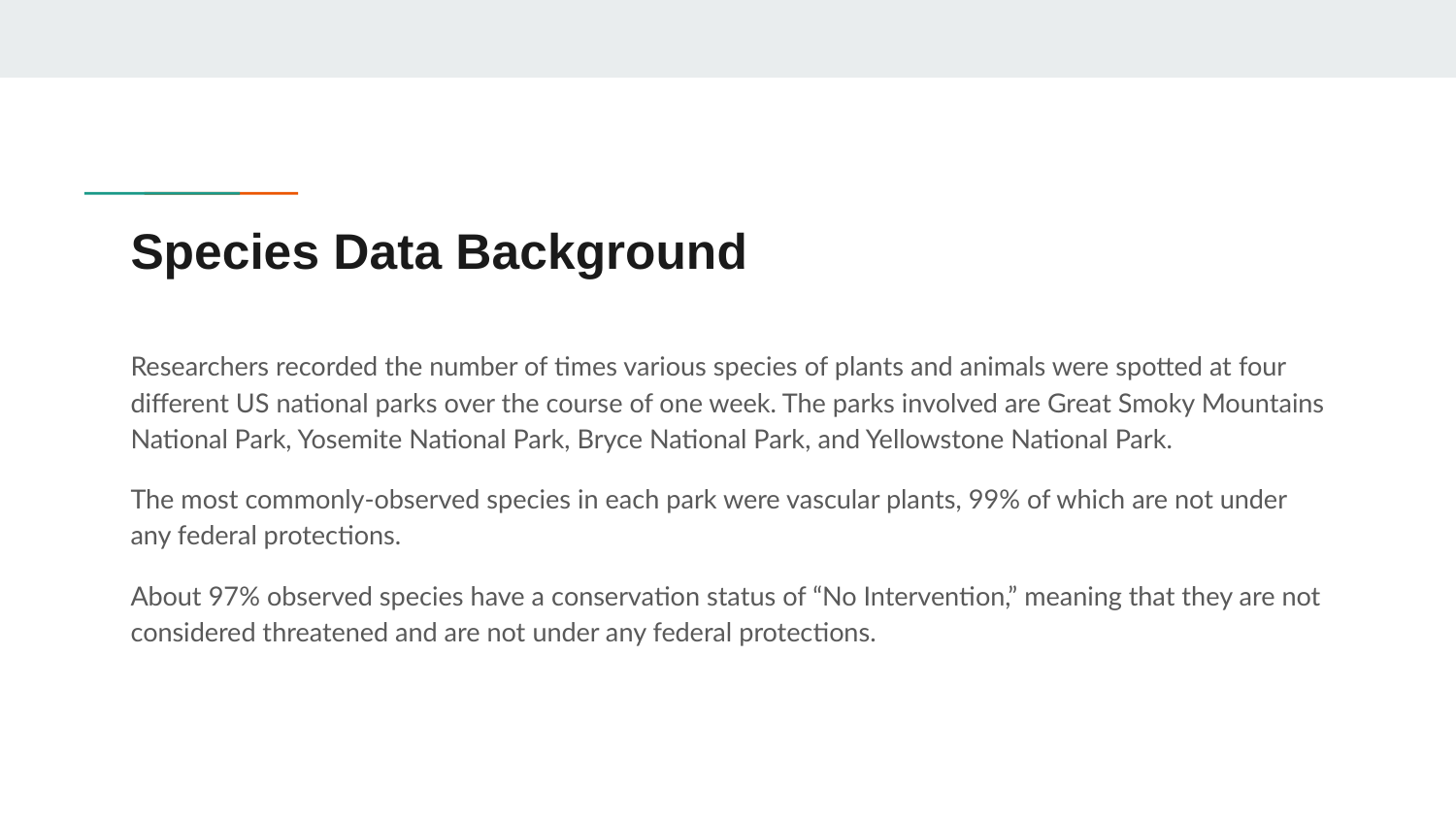

# Species Data Background
Researchers recorded the number of times various species of plants and animals were spotted at four different US national parks over the course of one week. The parks involved are Great Smoky Mountains National Park, Yosemite National Park, Bryce National Park, and Yellowstone National Park.
The most commonly-observed species in each park were vascular plants, 99% of which are not under any federal protections.
About 97% observed species have a conservation status of “No Intervention,” meaning that they are not considered threatened and are not under any federal protections.